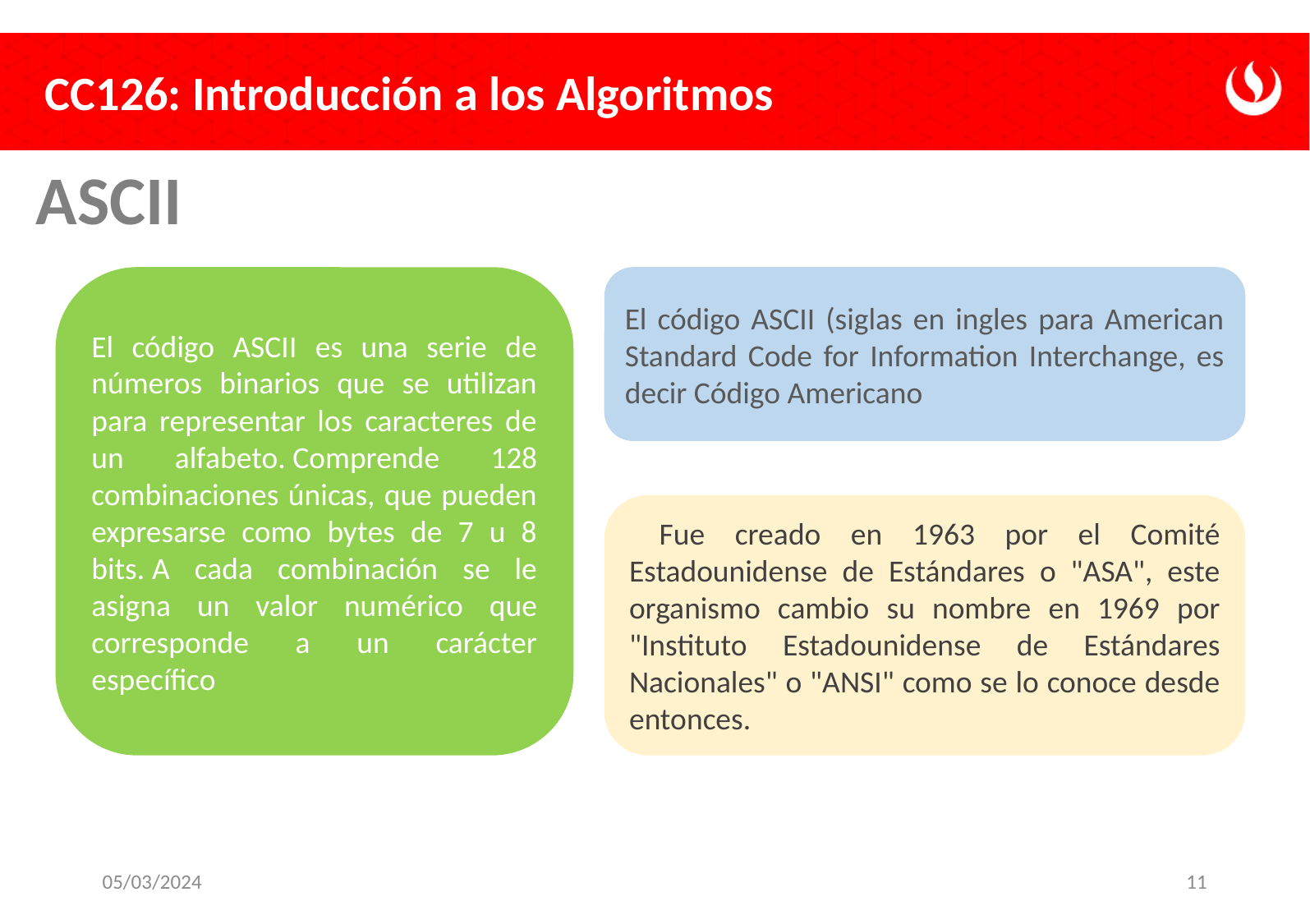

ASCII
El código ASCII es una serie de números binarios que se utilizan para representar los caracteres de un alfabeto. Comprende 128 combinaciones únicas, que pueden expresarse como bytes de 7 u 8 bits. A cada combinación se le asigna un valor numérico que corresponde a un carácter específico
El código ASCII (siglas en ingles para American Standard Code for Information Interchange, es decir Código Americano
 Fue creado en 1963 por el Comité Estadounidense de Estándares o "ASA", este organismo cambio su nombre en 1969 por "Instituto Estadounidense de Estándares Nacionales" o "ANSI" como se lo conoce desde entonces.
05/03/2024
11